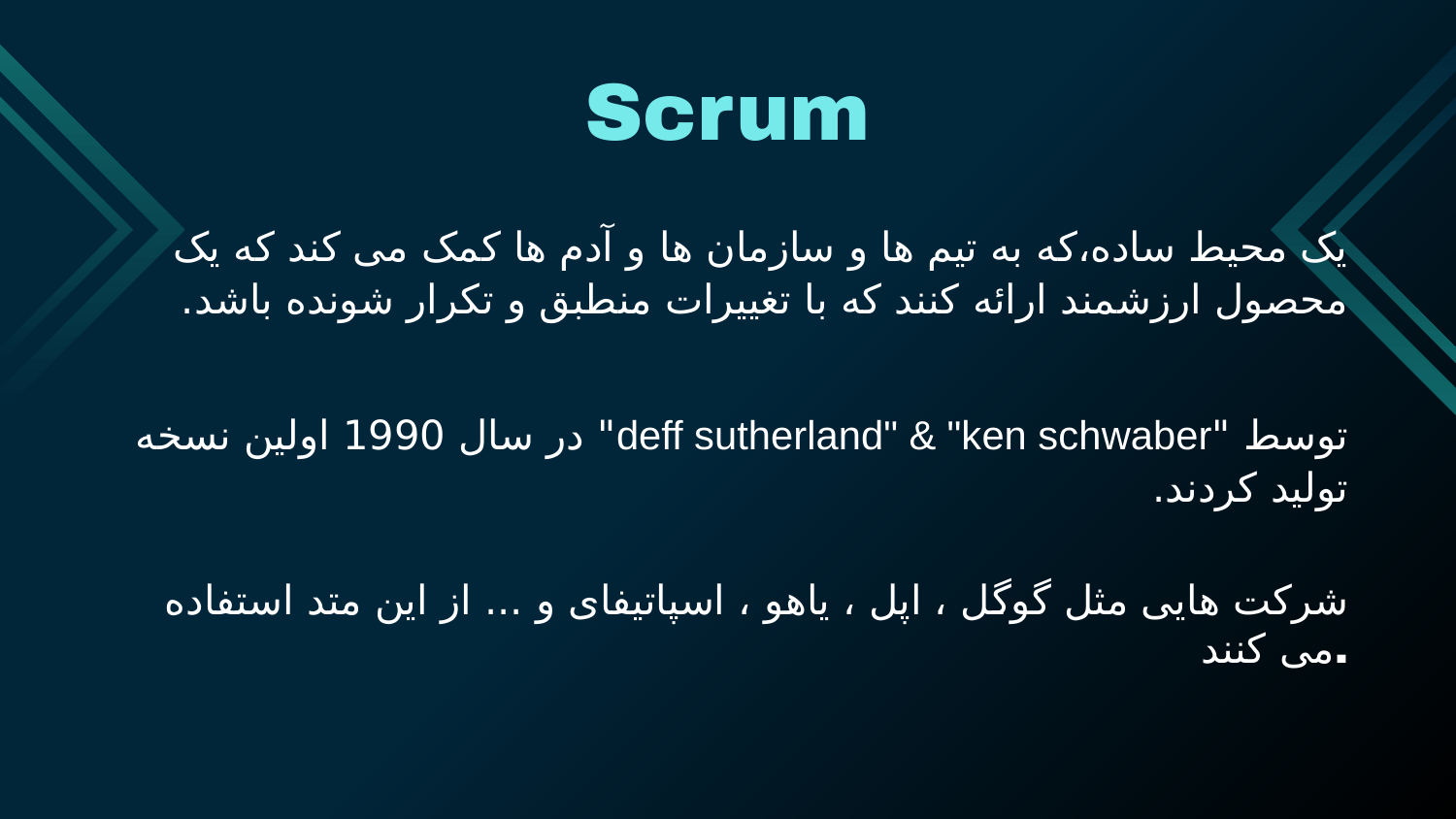

# Scrum
یک محیط ساده،که به تیم ها و سازمان ها و آدم ها کمک می کند که یک محصول ارزشمند ارائه کنند که با تغییرات منطبق و تکرار شونده باشد.

توسط "deff sutherland" & "ken schwaber" در سال 1990 اولین نسخه تولید کردند.

شرکت هایی مثل گوگل ، اپل ، یاهو ، اسپاتیفای و ... از این متد استفاده می کنند.